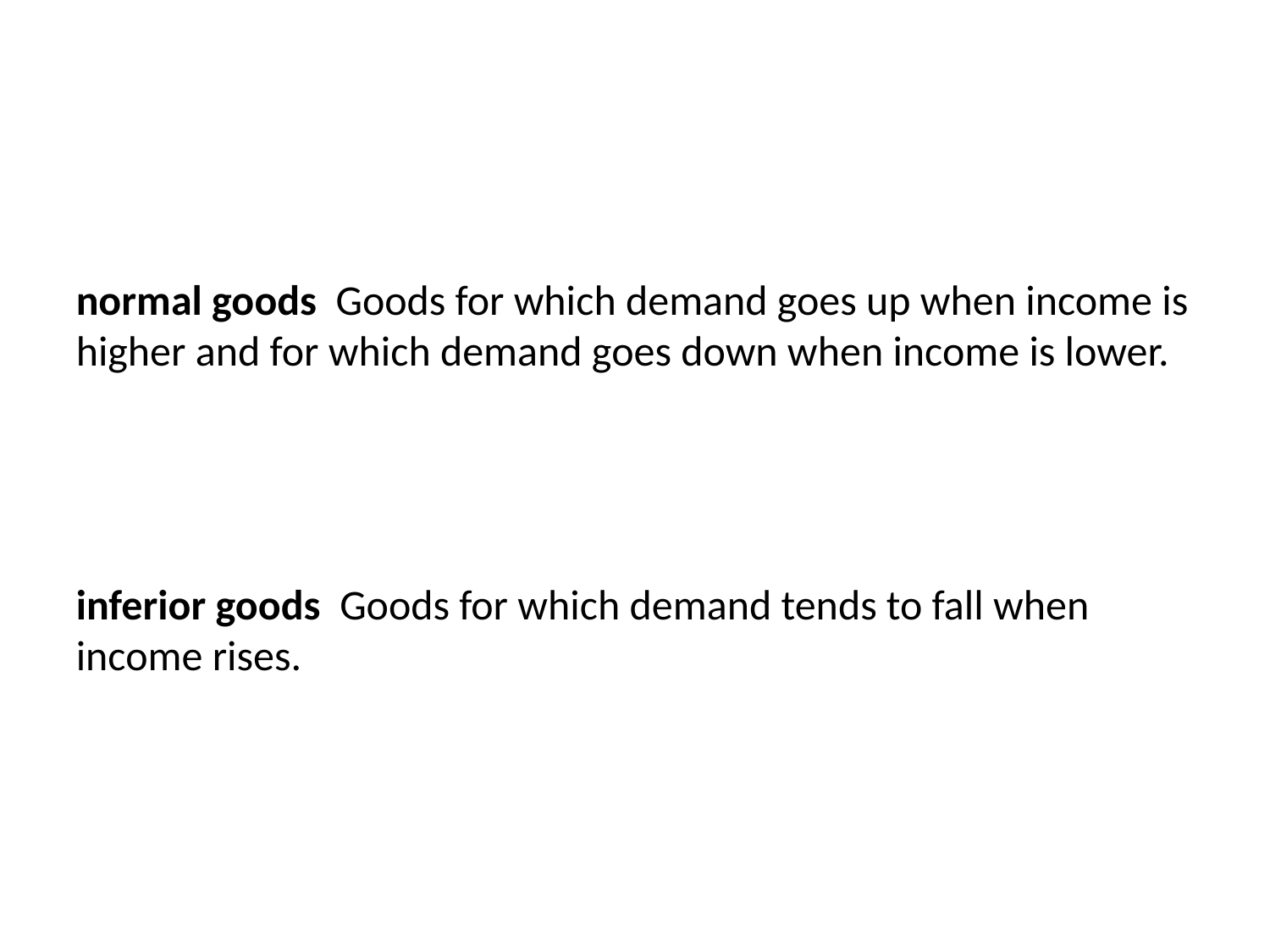

normal goods  Goods for which demand goes up when income is higher and for which demand goes down when income is lower.
inferior goods  Goods for which demand tends to fall when income rises.